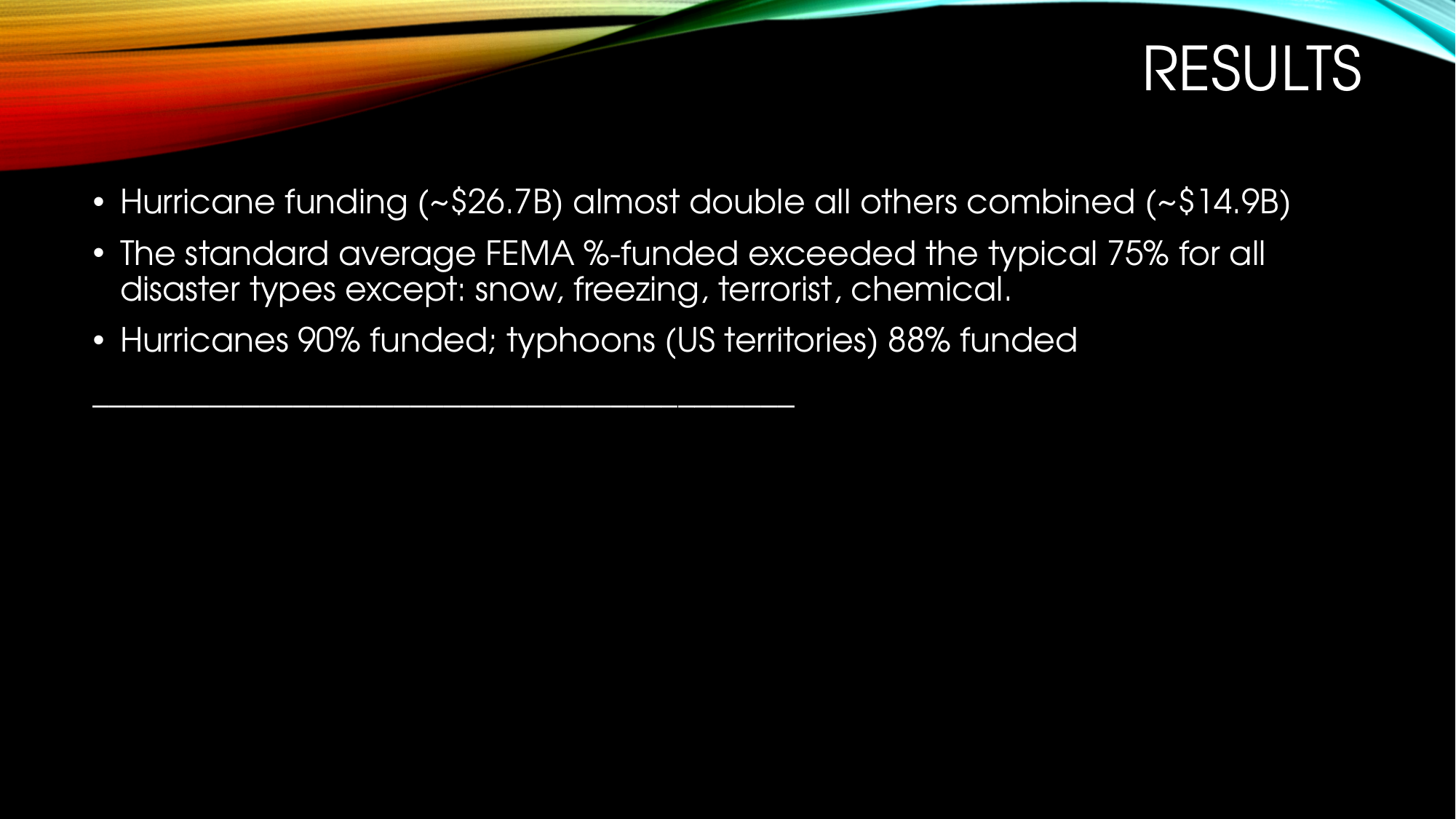

# results
Hurricane funding (~$26.7B) almost double all others combined (~$14.9B)
The standard average FEMA %-funded exceeded the typical 75% for all disaster types except: snow, freezing, terrorist, chemical.
Hurricanes 90% funded; typhoons (US territories) 88% funded
__________________________________________